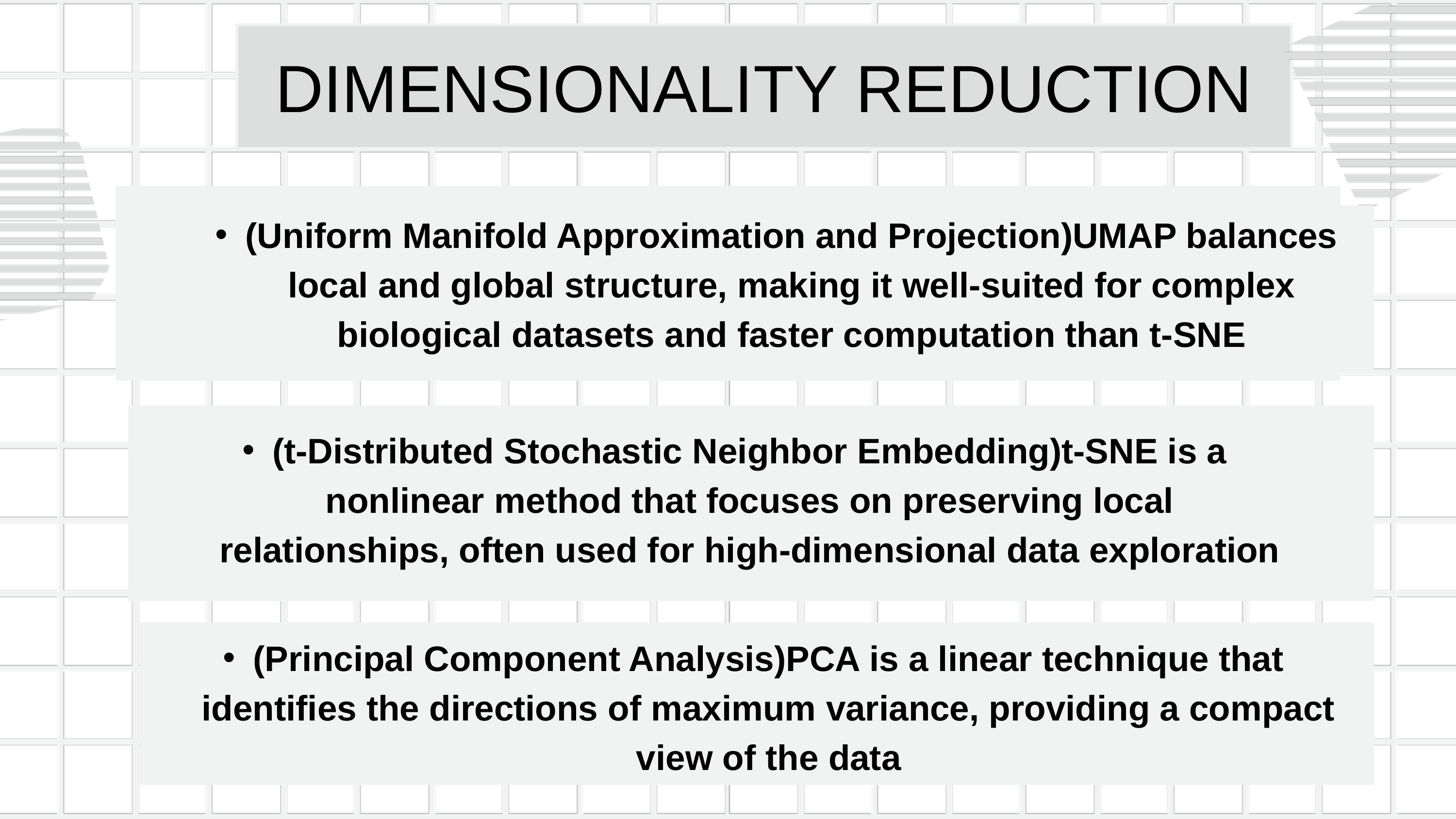

DIMENSIONALITY REDUCTION

(Uniform Manifold Approximation and Projection)UMAP balances local and global structure, making it well-suited for complex biological datasets and faster computation than t-SNE

(t-Distributed Stochastic Neighbor Embedding)t-SNE is a nonlinear method that focuses on preserving local relationships, often used for high-dimensional data exploration

(Principal Component Analysis)PCA is a linear technique that identifies the directions of maximum variance, providing a compact view of the data